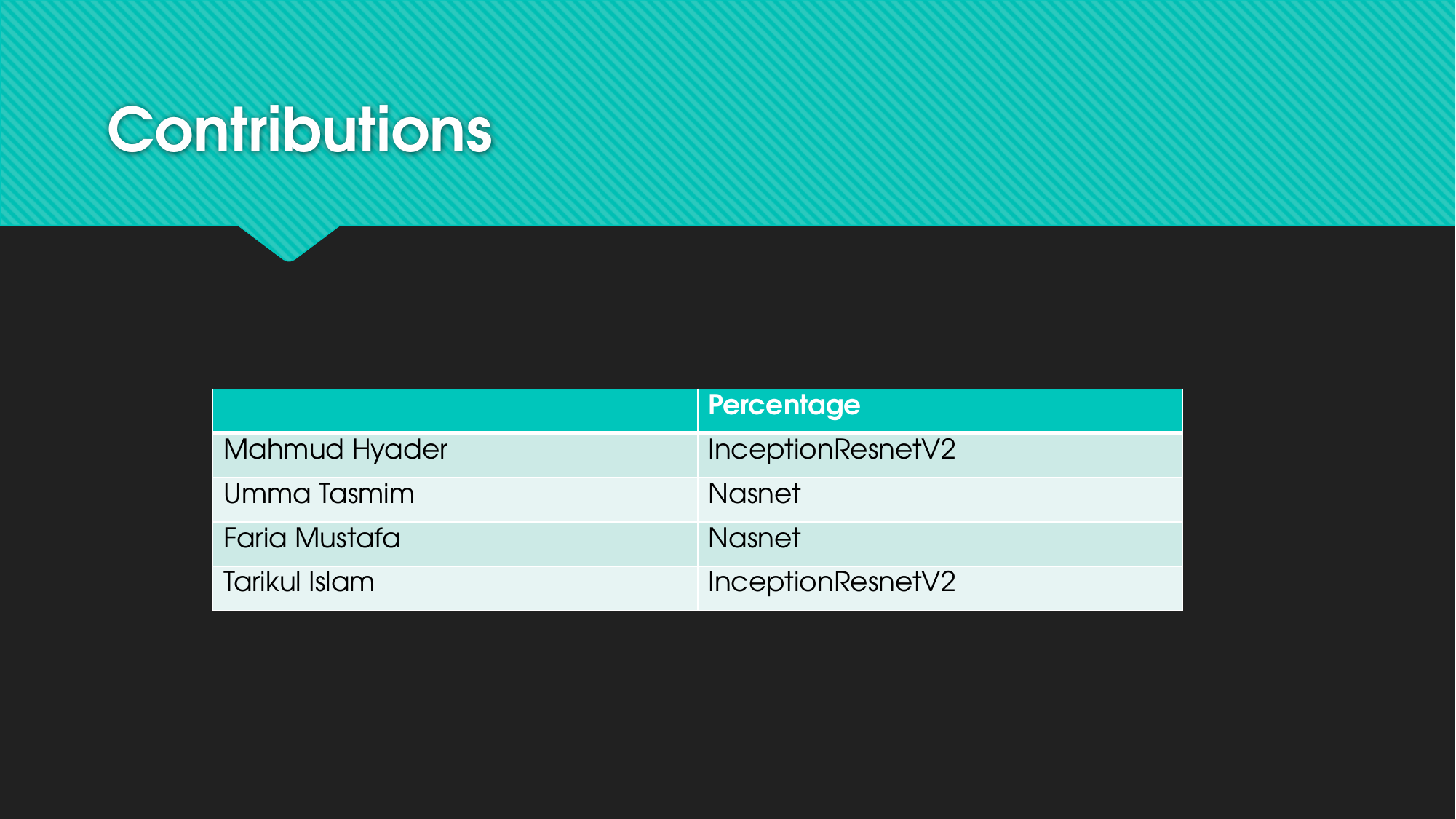

# Contributions

|  | Percentage |
| --- | --- |
| Mahmud Hyader | InceptionResnetV2 |
| Umma Tasmim | Nasnet |
| Faria Mustafa | Nasnet |
| Tarikul Islam | InceptionResnetV2 |